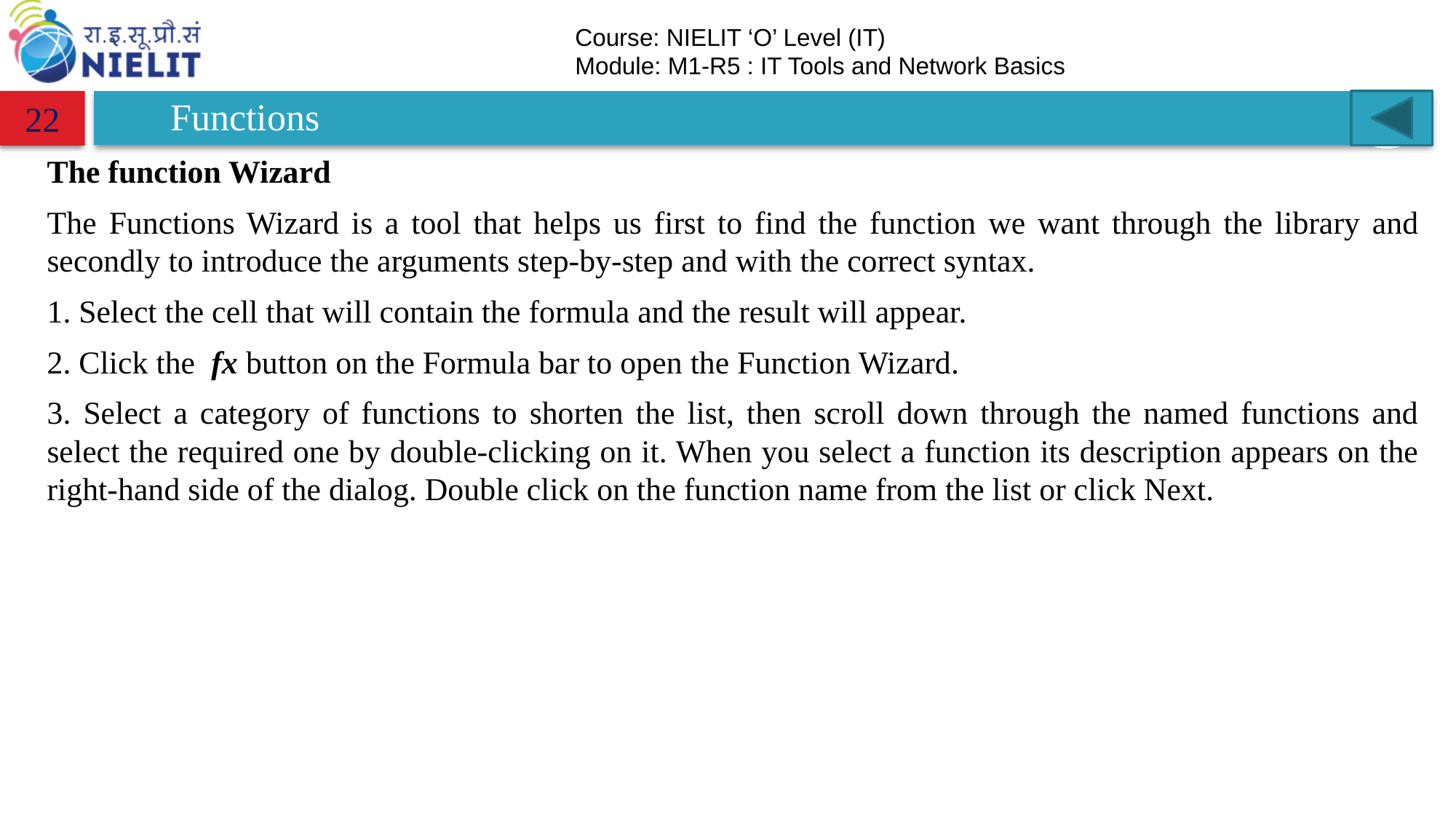

# Functions
22
The function Wizard
The Functions Wizard is a tool that helps us first to find the function we want through the library and secondly to introduce the arguments step-by-step and with the correct syntax.
1. Select the cell that will contain the formula and the result will appear.
2. Click the  fx button on the Formula bar to open the Function Wizard.
3. Select a category of functions to shorten the list, then scroll down through the named functions and select the required one by double-clicking on it. When you select a function its description appears on the right-hand side of the dialog. Double click on the function name from the list or click Next.